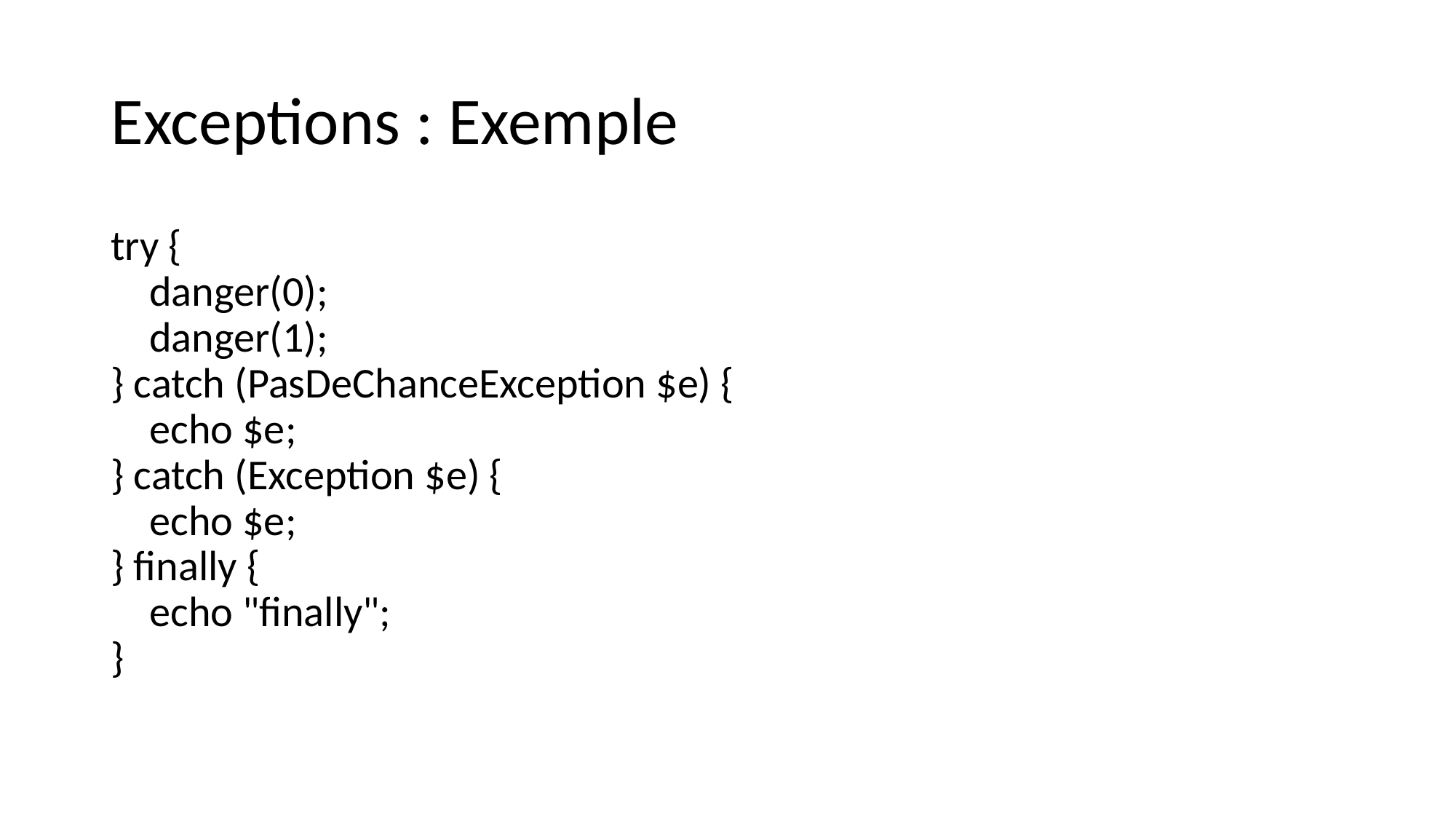

# Exceptions : Exemple
try {
    danger(0);
    danger(1);
} catch (PasDeChanceException $e) {
    echo $e;
} catch (Exception $e) {
    echo $e;
} finally {
    echo "finally";
}